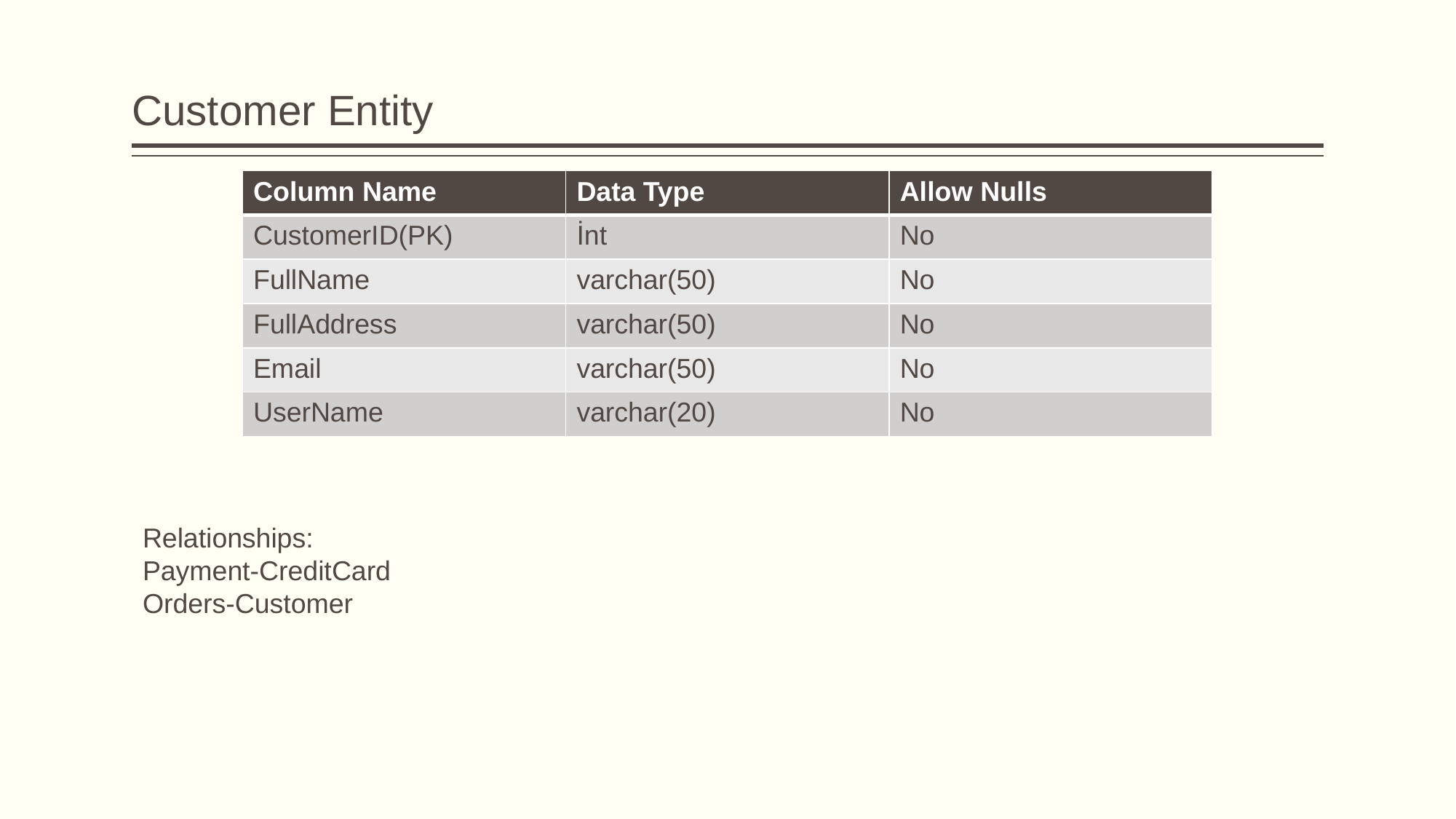

# Customer Entity
| Column Name | Data Type | Allow Nulls |
| --- | --- | --- |
| CustomerID(PK) | İnt | No |
| FullName | varchar(50) | No |
| FullAddress | varchar(50) | No |
| Email | varchar(50) | No |
| UserName | varchar(20) | No |
Relationships:
Payment-CreditCard
Orders-Customer